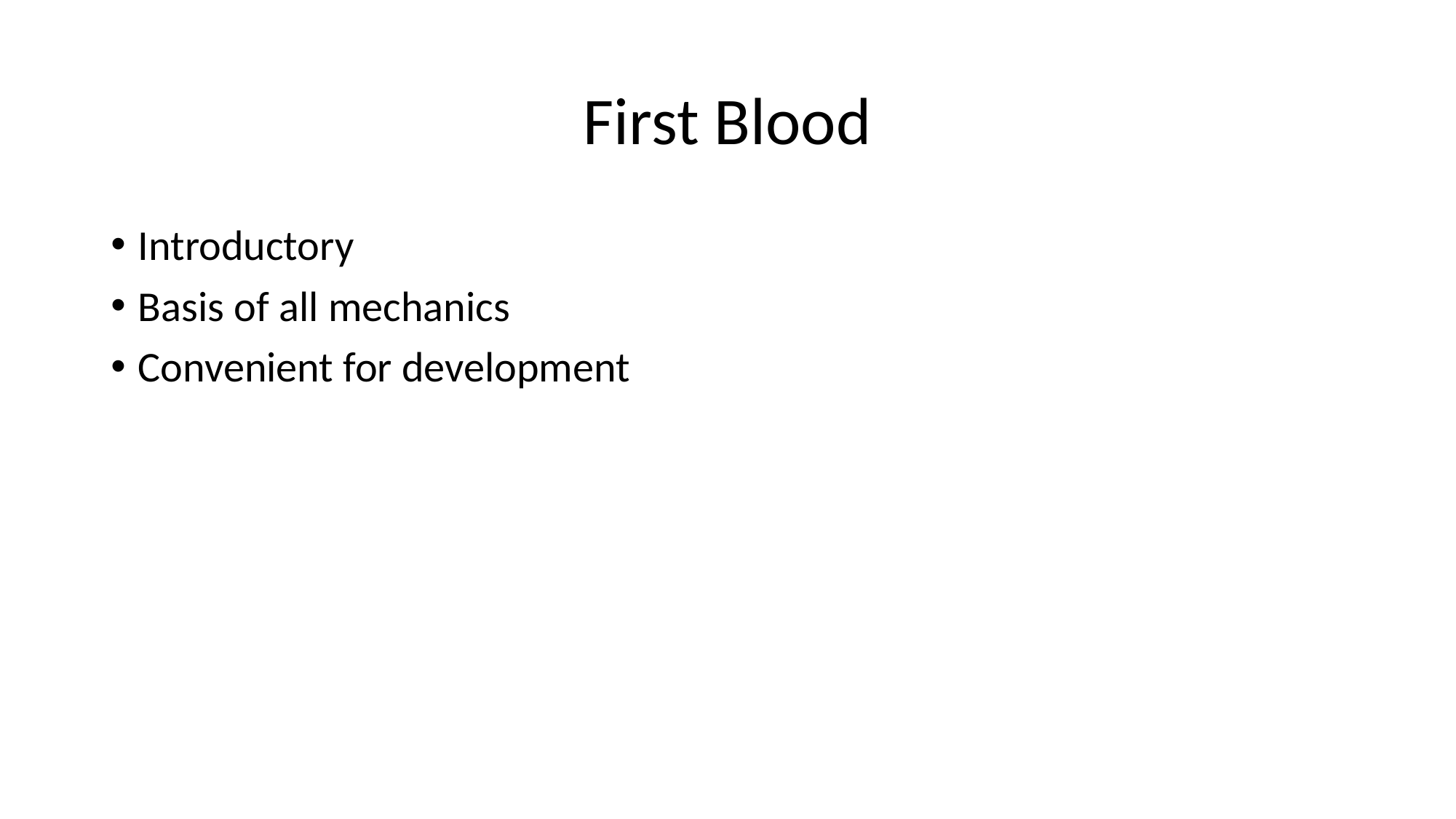

# First Blood
Introductory
Basis of all mechanics
Convenient for development